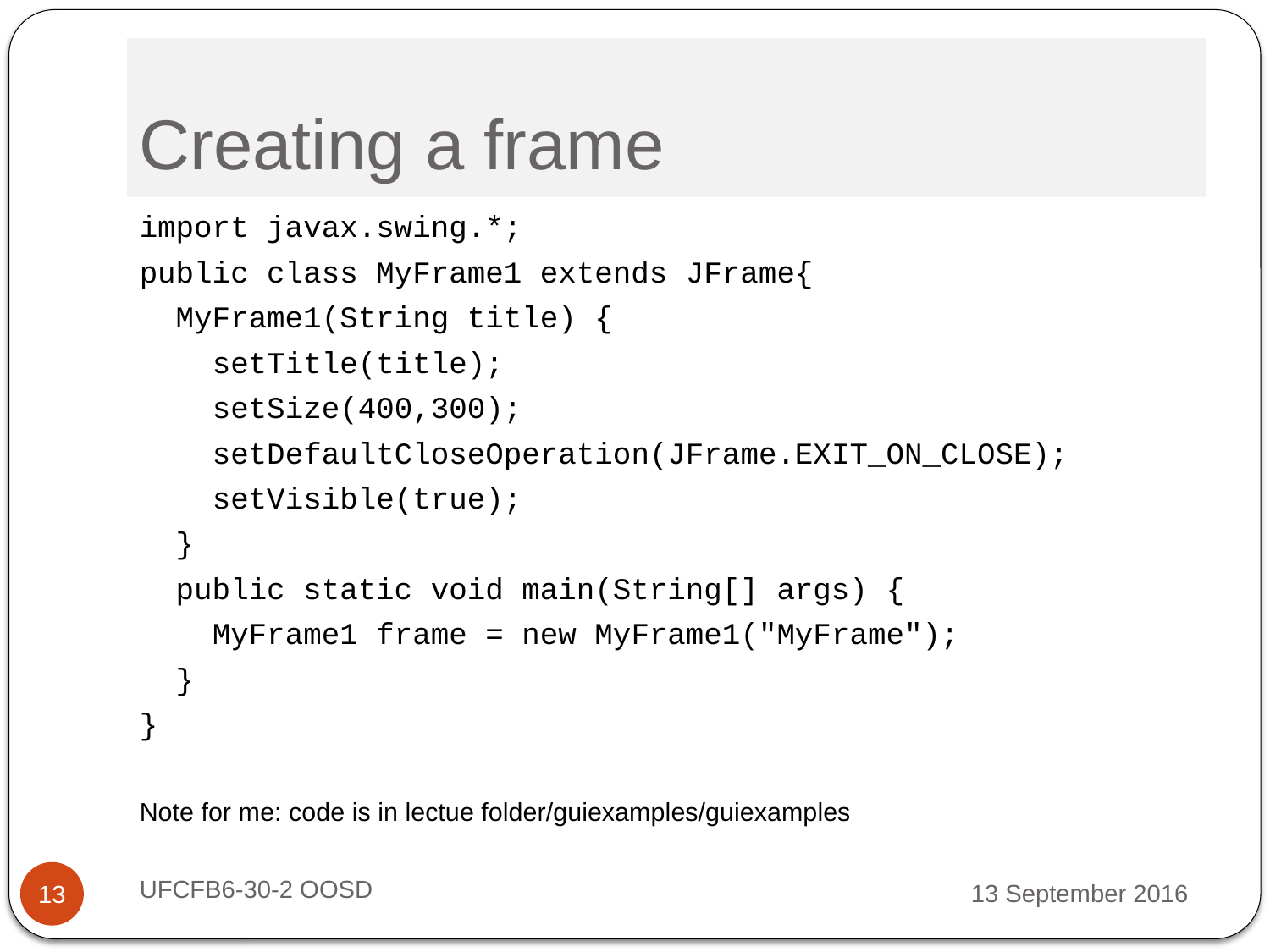

# Creating a frame
import javax.swing.*;
public class MyFrame1 extends JFrame{
  MyFrame1(String title) {
    setTitle(title);
    setSize(400,300);
    setDefaultCloseOperation(JFrame.EXIT_ON_CLOSE);
    setVisible(true);
  }
  public static void main(String[] args) {
    MyFrame1 frame = new MyFrame1("MyFrame");
  }
}

Note for me: code is in lectue folder/guiexamples/guiexamples
UFCFB6-30-2 OOSD
13 September 2016
13